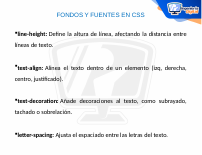

FONDOS Y FUENTES EN CSS
line-height: Define la altura de línea, afectando la distancia entre líneas de texto.

text-align: Alinea el texto dentro de un elemento (izq, derecha, centro, justificado).

text-decoration: Añade decoraciones al texto, como subrayado, tachado o sobrelación.

letter-spacing: Ajusta el espaciado entre las letras del texto.